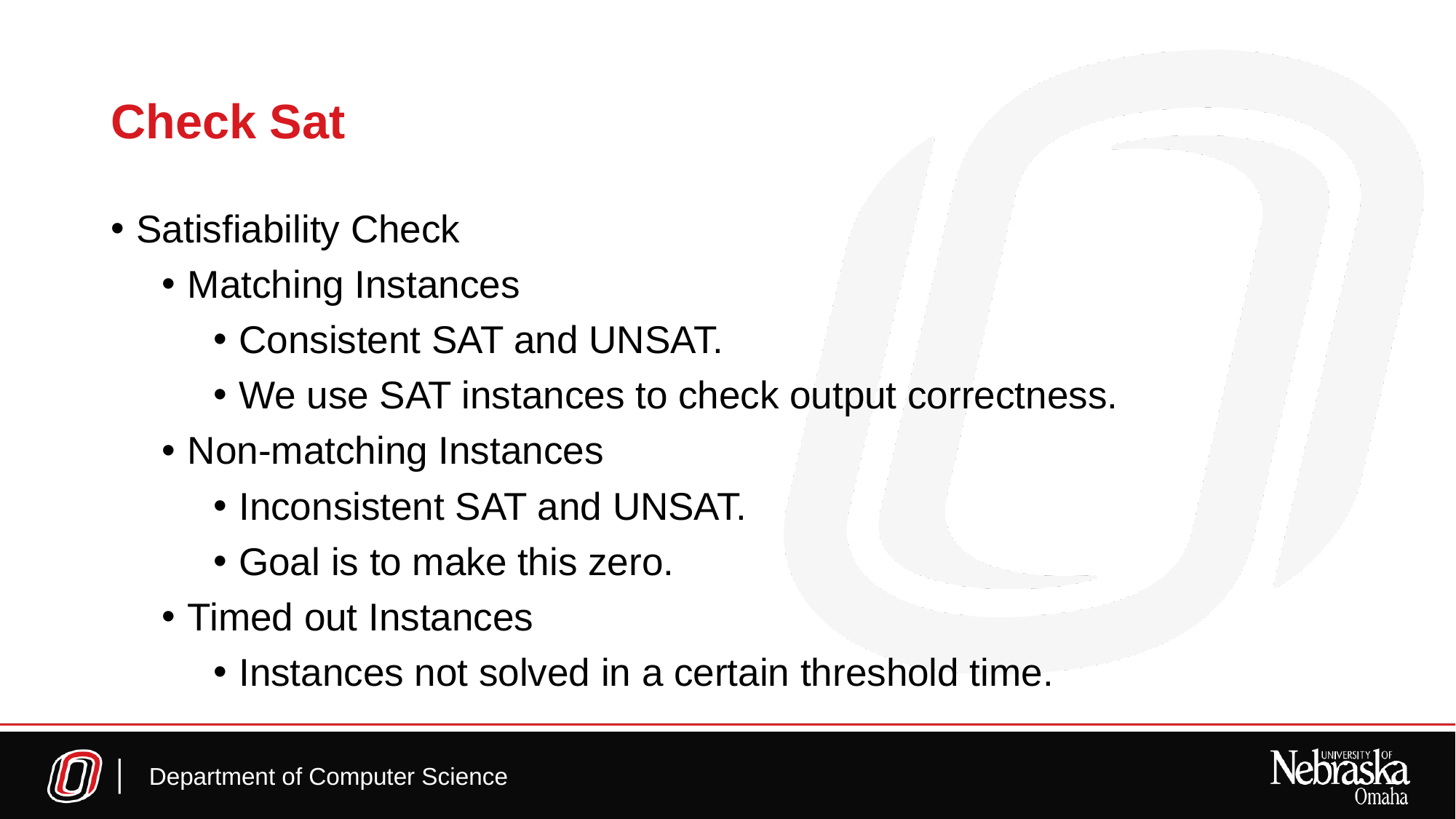

Check Sat
Satisfiability Check
Matching Instances
Consistent SAT and UNSAT.
We use SAT instances to check output correctness.
Non-matching Instances
Inconsistent SAT and UNSAT.
Goal is to make this zero.
Timed out Instances
Instances not solved in a certain threshold time.
Department of Computer Science